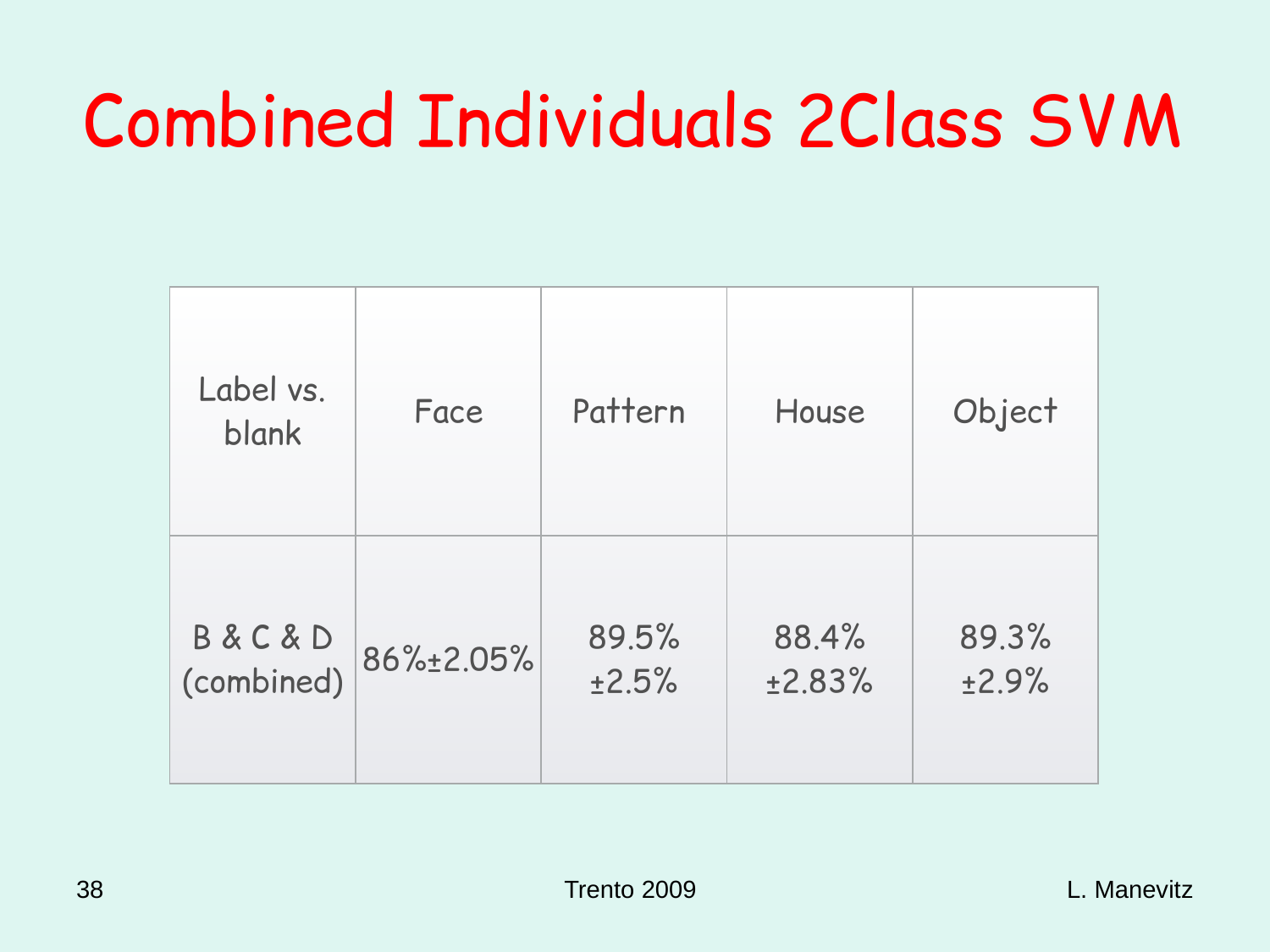

# Combined Individuals 2Class SVM

| Label vs. blank | Face | Pattern | House | Object |
| --- | --- | --- | --- | --- |
| B & C & D (combined) | 86%±2.05% | 89.5%±2.5% | 88.4%±2.83% | 89.3%±2.9% |
38
Trento 2009
L. Manevitz